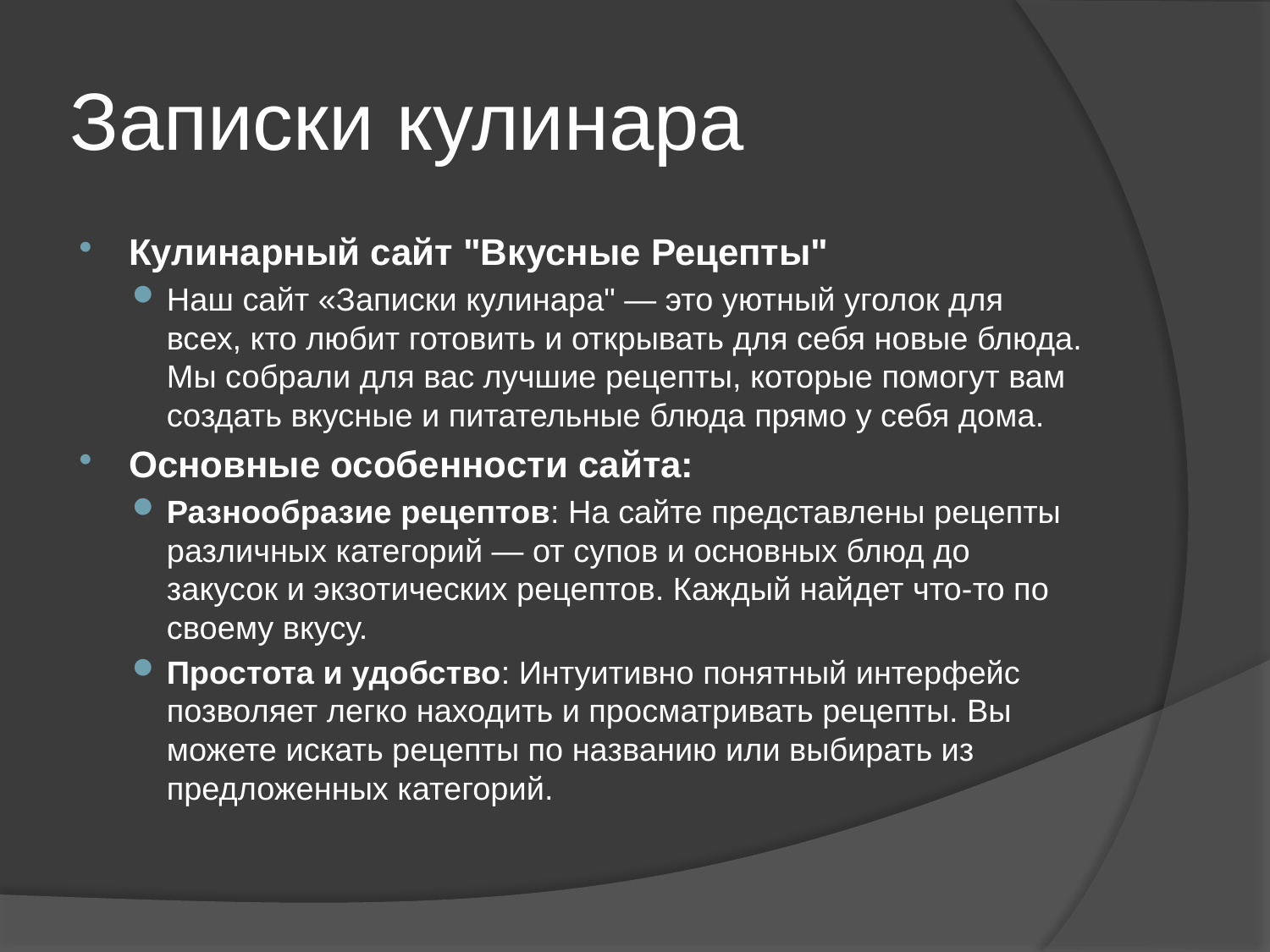

# Записки кулинара
Кулинарный сайт "Вкусные Рецепты"
Наш сайт «Записки кулинара" — это уютный уголок для всех, кто любит готовить и открывать для себя новые блюда. Мы собрали для вас лучшие рецепты, которые помогут вам создать вкусные и питательные блюда прямо у себя дома.
Основные особенности сайта:
Разнообразие рецептов: На сайте представлены рецепты различных категорий — от супов и основных блюд до закусок и экзотических рецептов. Каждый найдет что-то по своему вкусу.
Простота и удобство: Интуитивно понятный интерфейс позволяет легко находить и просматривать рецепты. Вы можете искать рецепты по названию или выбирать из предложенных категорий.